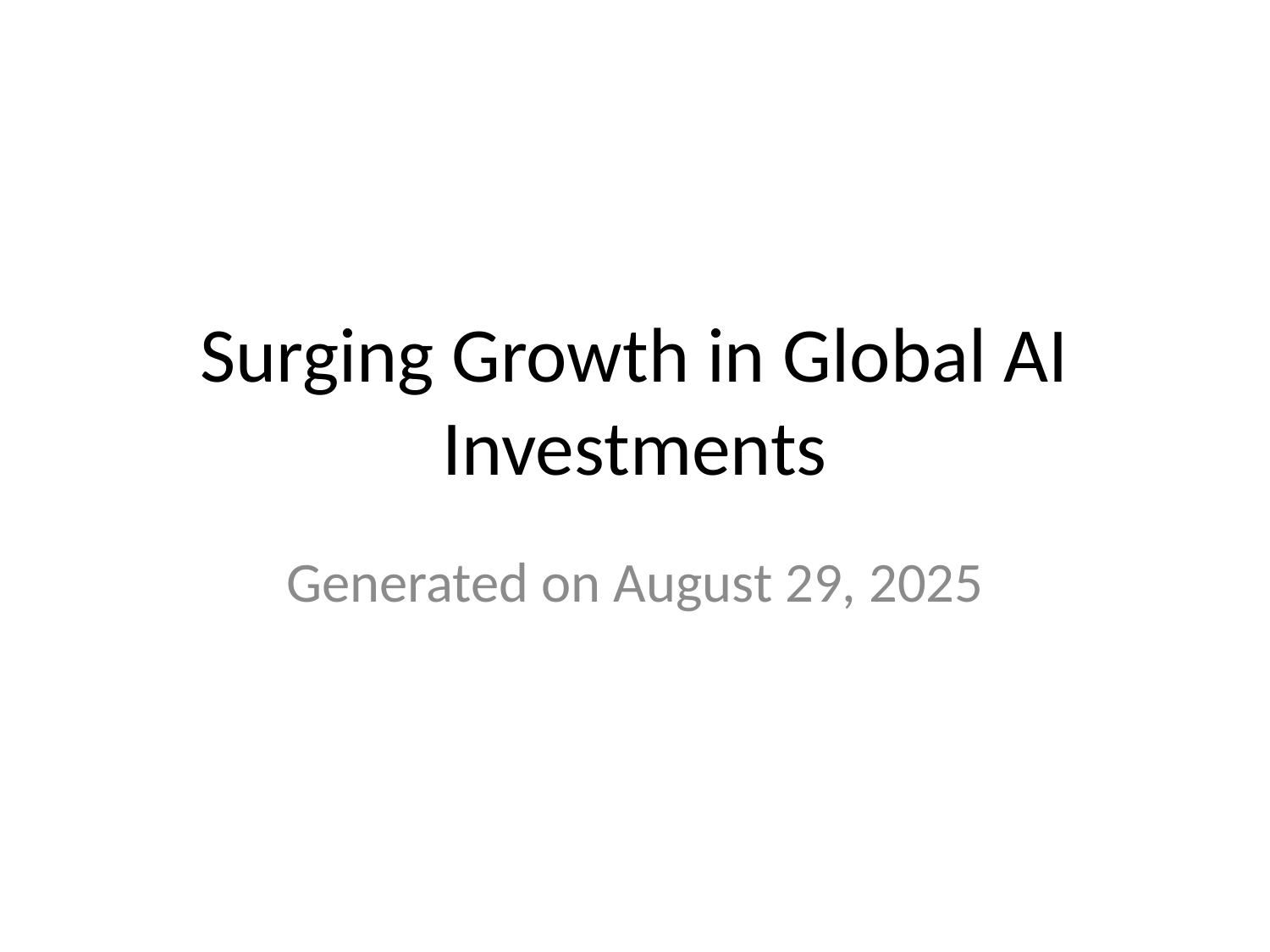

# Surging Growth in Global AI Investments
Generated on August 29, 2025